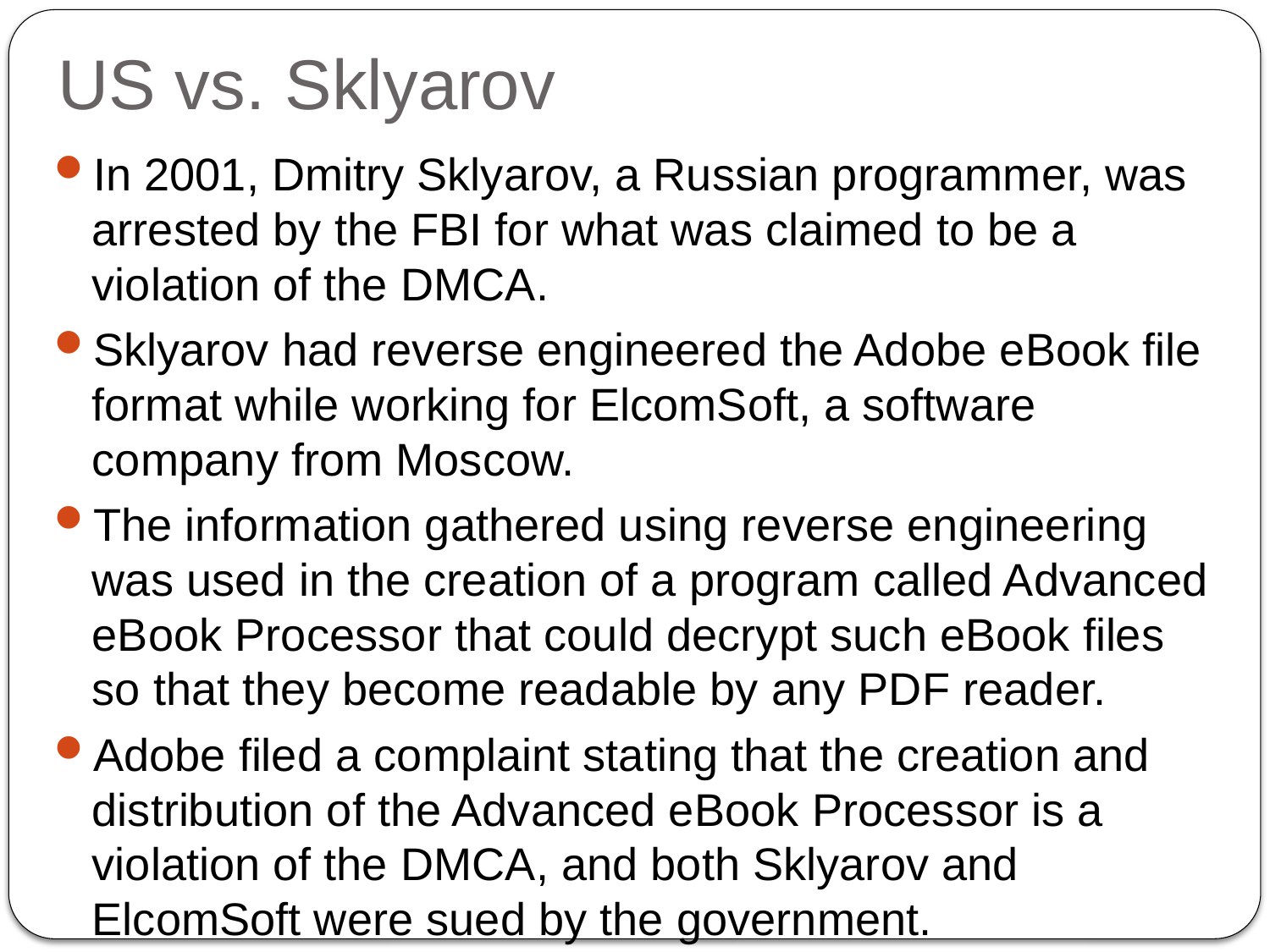

# US vs. Sklyarov
In 2001, Dmitry Sklyarov, a Russian programmer, was arrested by the FBI for what was claimed to be a violation of the DMCA.
Sklyarov had reverse engineered the Adobe eBook file format while working for ElcomSoft, a software company from Moscow.
The information gathered using reverse engineering was used in the creation of a program called Advanced eBook Processor that could decrypt such eBook files so that they become readable by any PDF reader.
Adobe filed a complaint stating that the creation and distribution of the Advanced eBook Processor is a violation of the DMCA, and both Sklyarov and ElcomSoft were sued by the government.